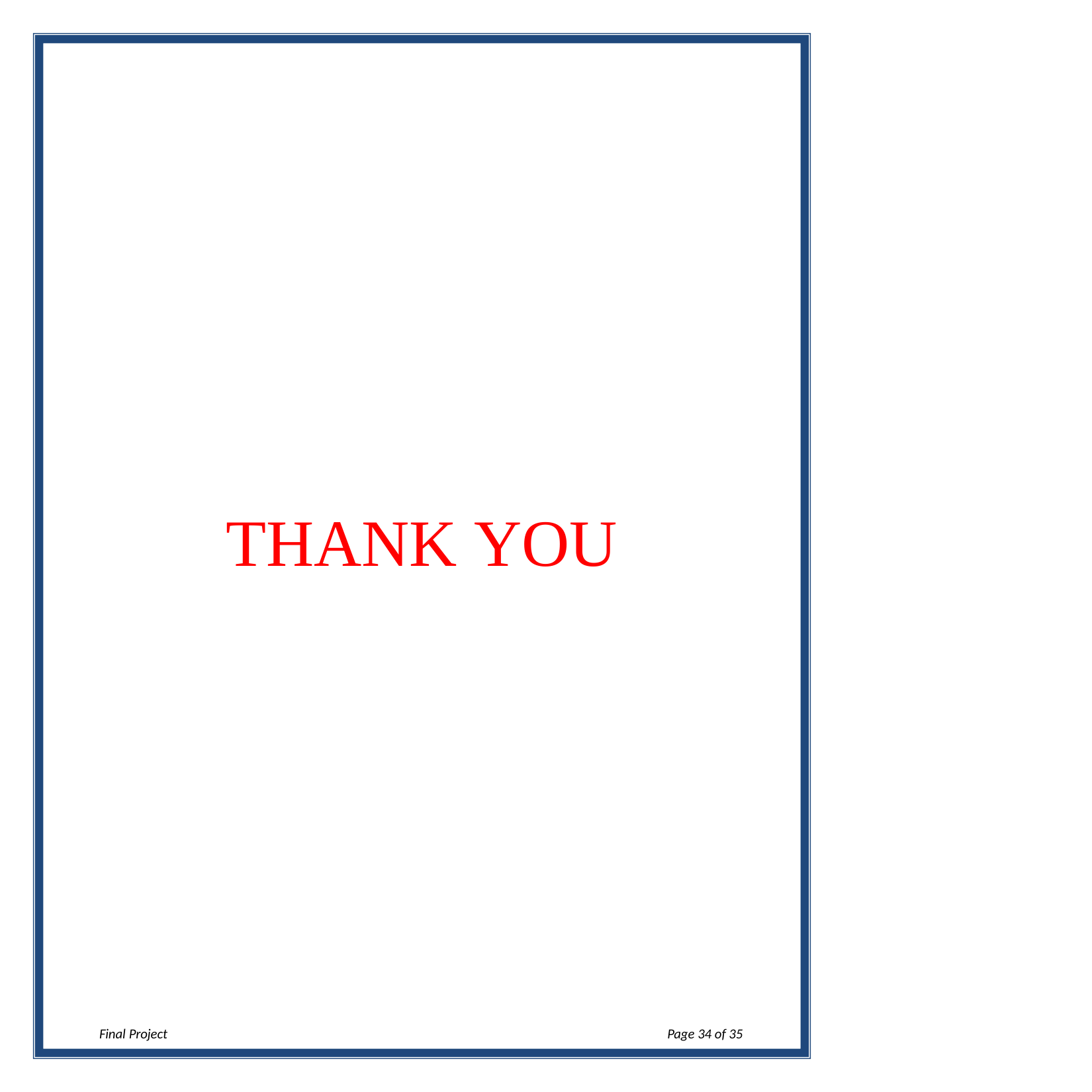

# THANK YOU
Final Project
Page 34 of 35